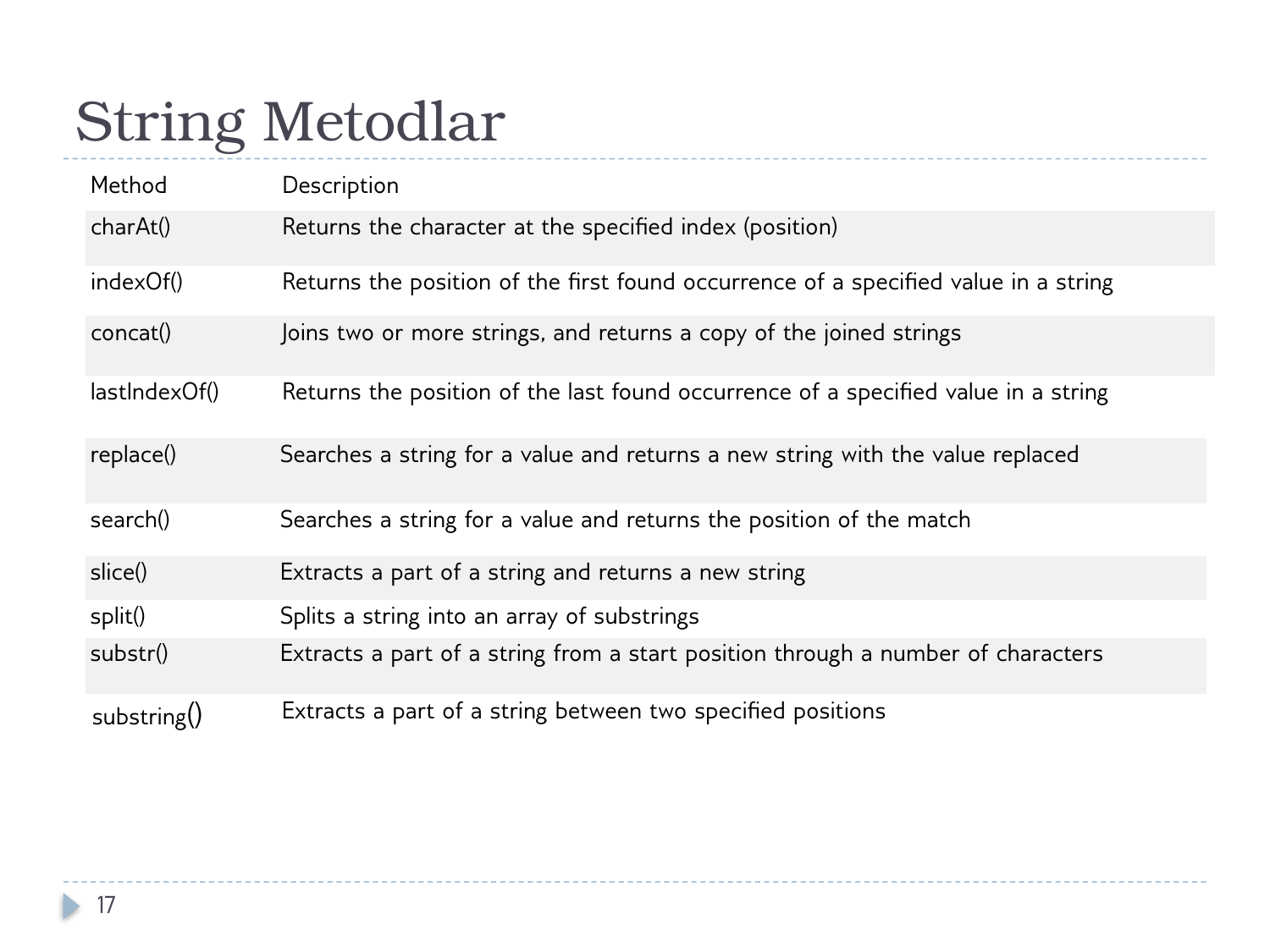

# String Metodlar
| Method | Description |
| --- | --- |
| charAt() | Returns the character at the specified index (position) |
| indexOf() | Returns the position of the first found occurrence of a specified value in a string |
| concat() | Joins two or more strings, and returns a copy of the joined strings |
| lastIndexOf() | Returns the position of the last found occurrence of a specified value in a string |
| replace() | Searches a string for a value and returns a new string with the value replaced |
| --- | --- |
| search() | Searches a string for a value and returns the position of the match |
| slice() | Extracts a part of a string and returns a new string |
| split() | Splits a string into an array of substrings |
| substr() | Extracts a part of a string from a start position through a number of characters |
| substring() | Extracts a part of a string between two specified positions |
| --- | --- |
17